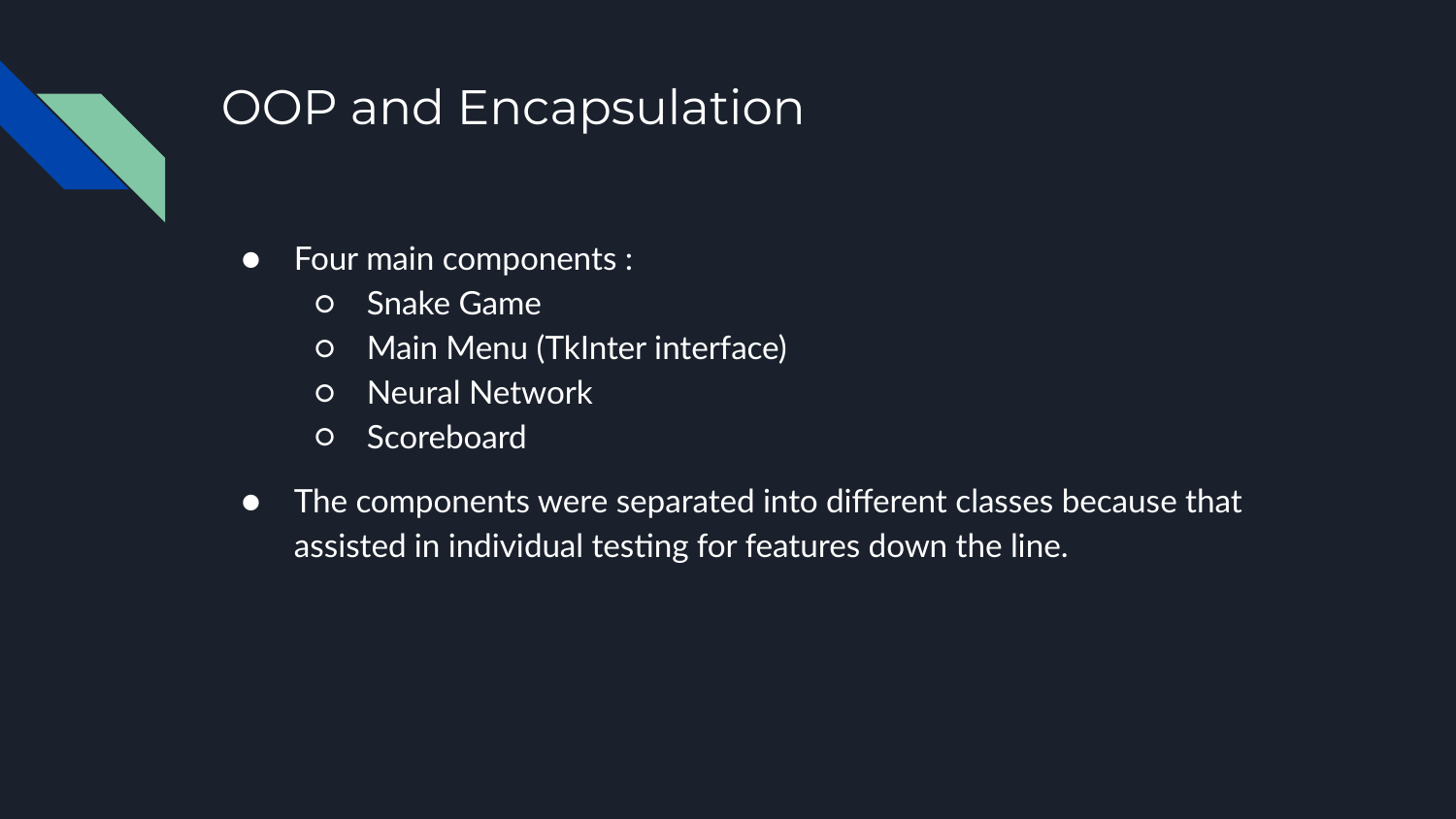

# OOP and Encapsulation
Four main components :
Snake Game
Main Menu (TkInter interface)
Neural Network
Scoreboard
The components were separated into different classes because that assisted in individual testing for features down the line.